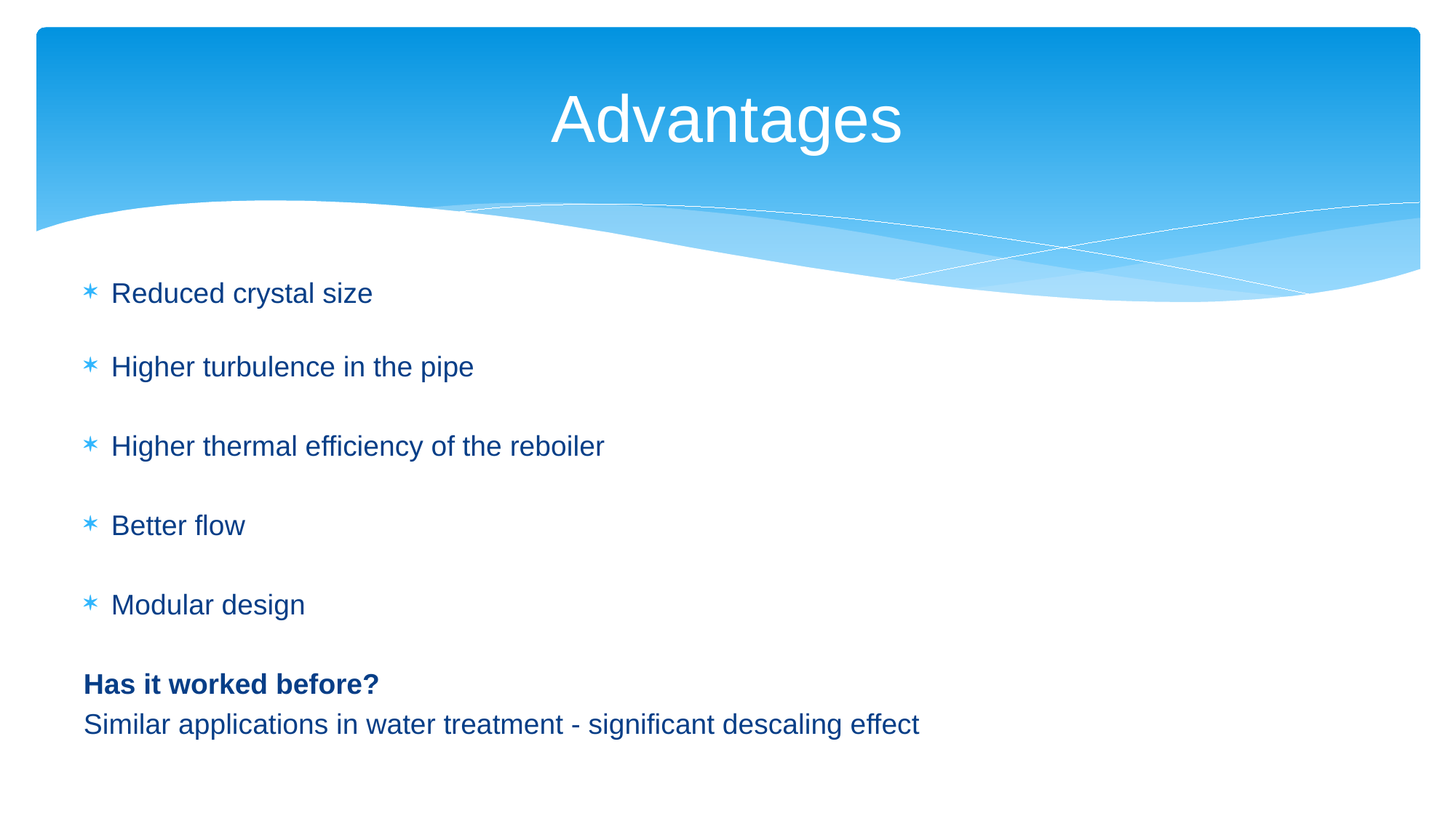

# Advantages

Reduced crystal size
Higher turbulence in the pipe

Higher thermal efficiency of the reboiler

Better flow

Modular design

Has it worked before?
Similar applications in water treatment - significant descaling effect